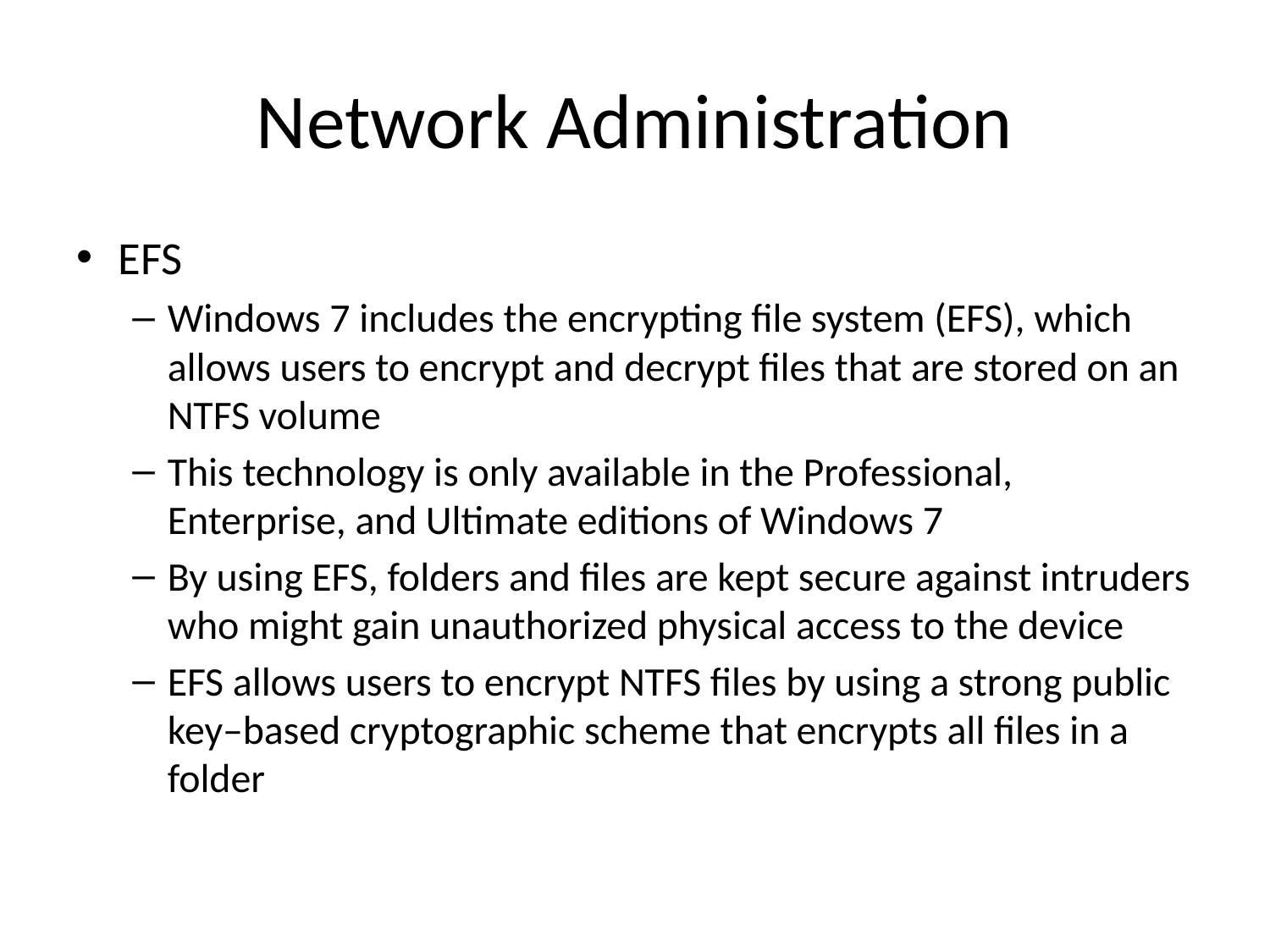

# Network Administration
EFS
Windows 7 includes the encrypting file system (EFS), which allows users to encrypt and decrypt files that are stored on an NTFS volume
This technology is only available in the Professional, Enterprise, and Ultimate editions of Windows 7
By using EFS, folders and files are kept secure against intruders who might gain unauthorized physical access to the device
EFS allows users to encrypt NTFS files by using a strong public key–based cryptographic scheme that encrypts all files in a folder